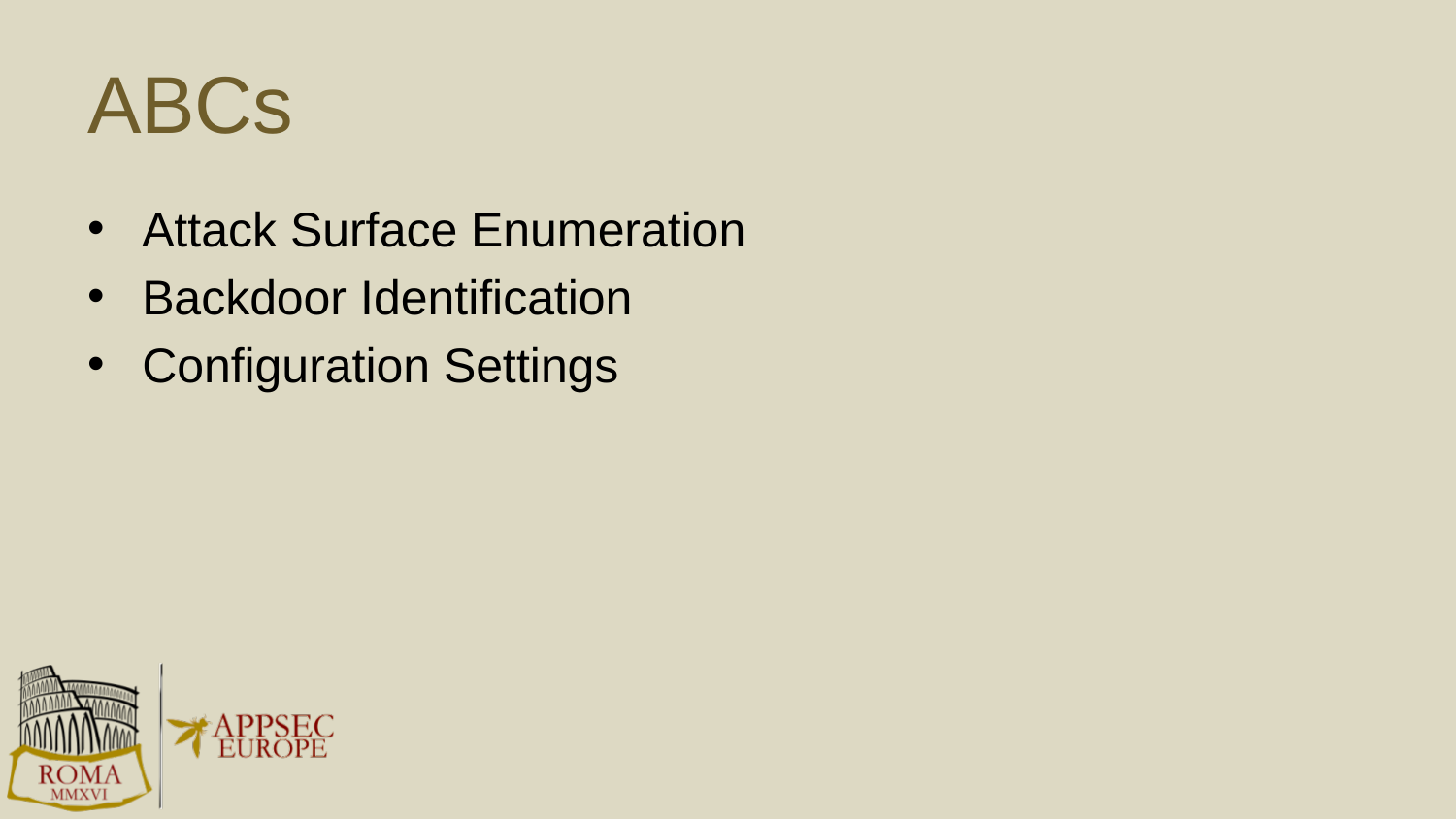

# ABCs
Attack Surface Enumeration
Backdoor Identification
Configuration Settings